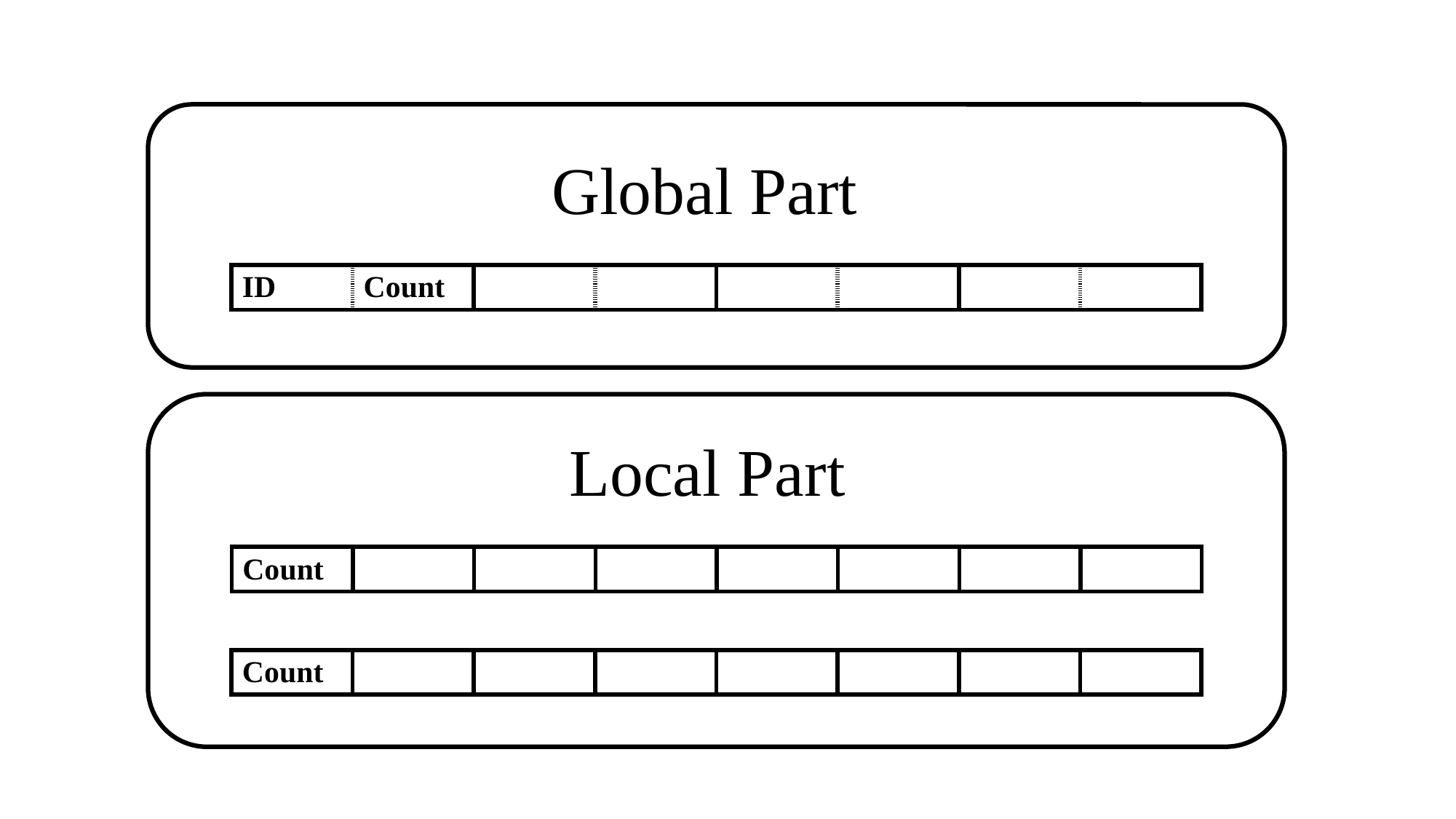

Global Part
| ID | Count |  |  |  |  |  |  |
| --- | --- | --- | --- | --- | --- | --- | --- |

Local Part
| Count |  |  |  |  |  |  |  |
| --- | --- | --- | --- | --- | --- | --- | --- |
| Count |  |  |  |  |  |  |  |
| --- | --- | --- | --- | --- | --- | --- | --- |